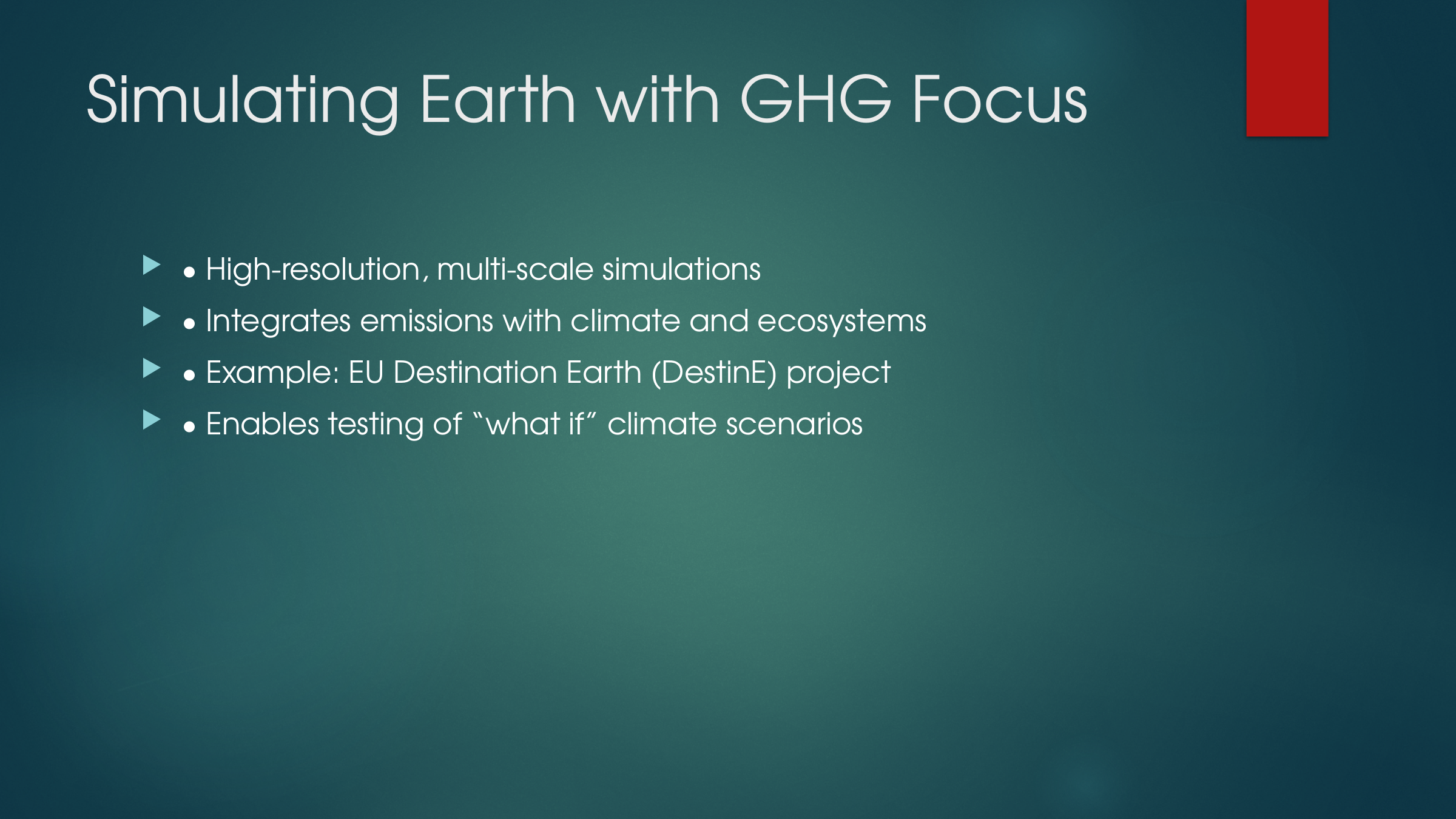

# Simulating Earth with GHG Focus
• High-resolution, multi-scale simulations
• Integrates emissions with climate and ecosystems
• Example: EU Destination Earth (DestinE) project
• Enables testing of “what if” climate scenarios